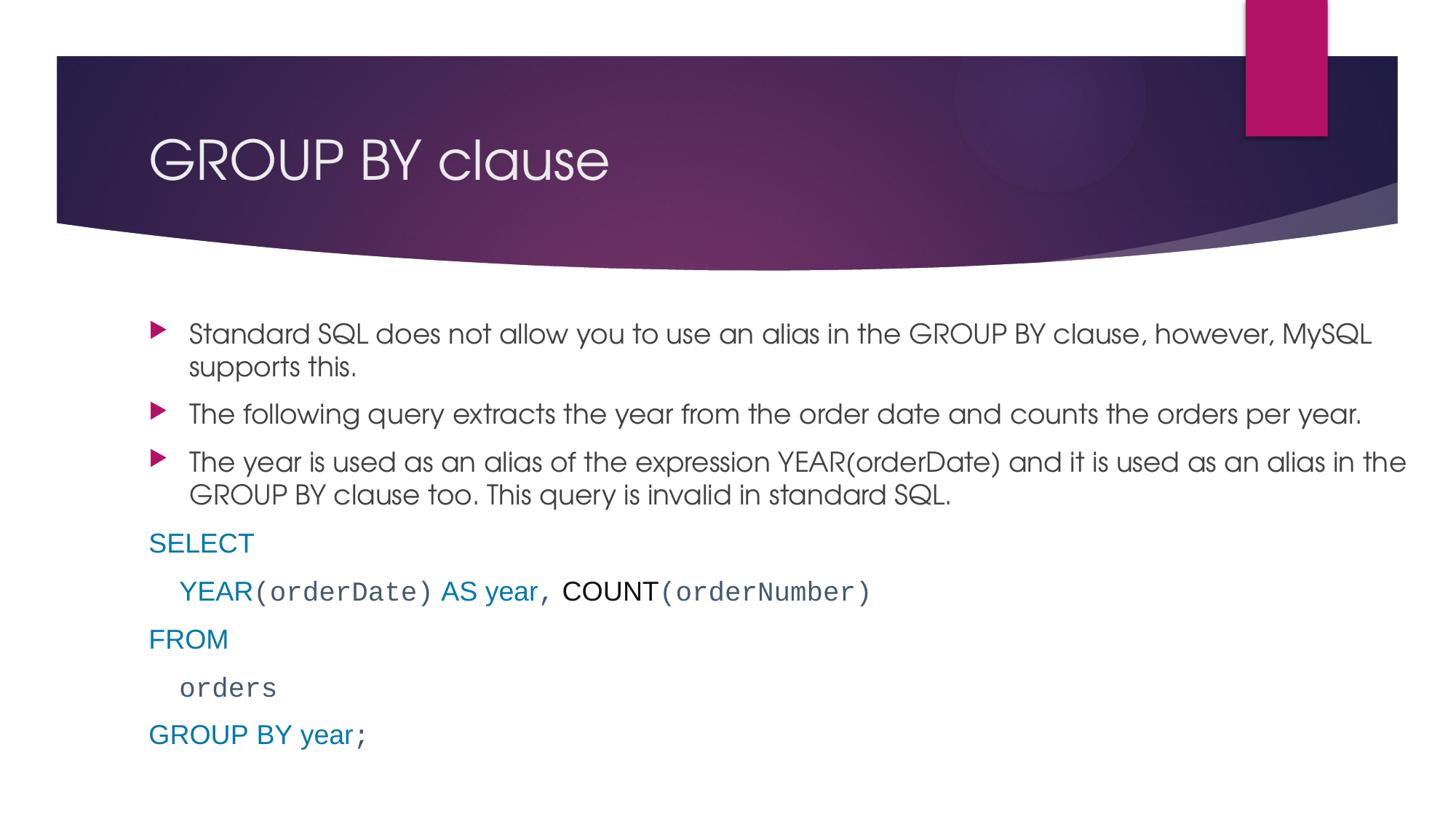

# GROUP BY clause
Standard SQL does not allow you to use an alias in the GROUP BY clause, however, MySQL supports this.
The following query extracts the year from the order date and counts the orders per year.
The year is used as an alias of the expression YEAR(orderDate) and it is used as an alias in the GROUP BY clause too. This query is invalid in standard SQL.
SELECT
    YEAR(orderDate) AS year, COUNT(orderNumber)
FROM
    orders
GROUP BY year;